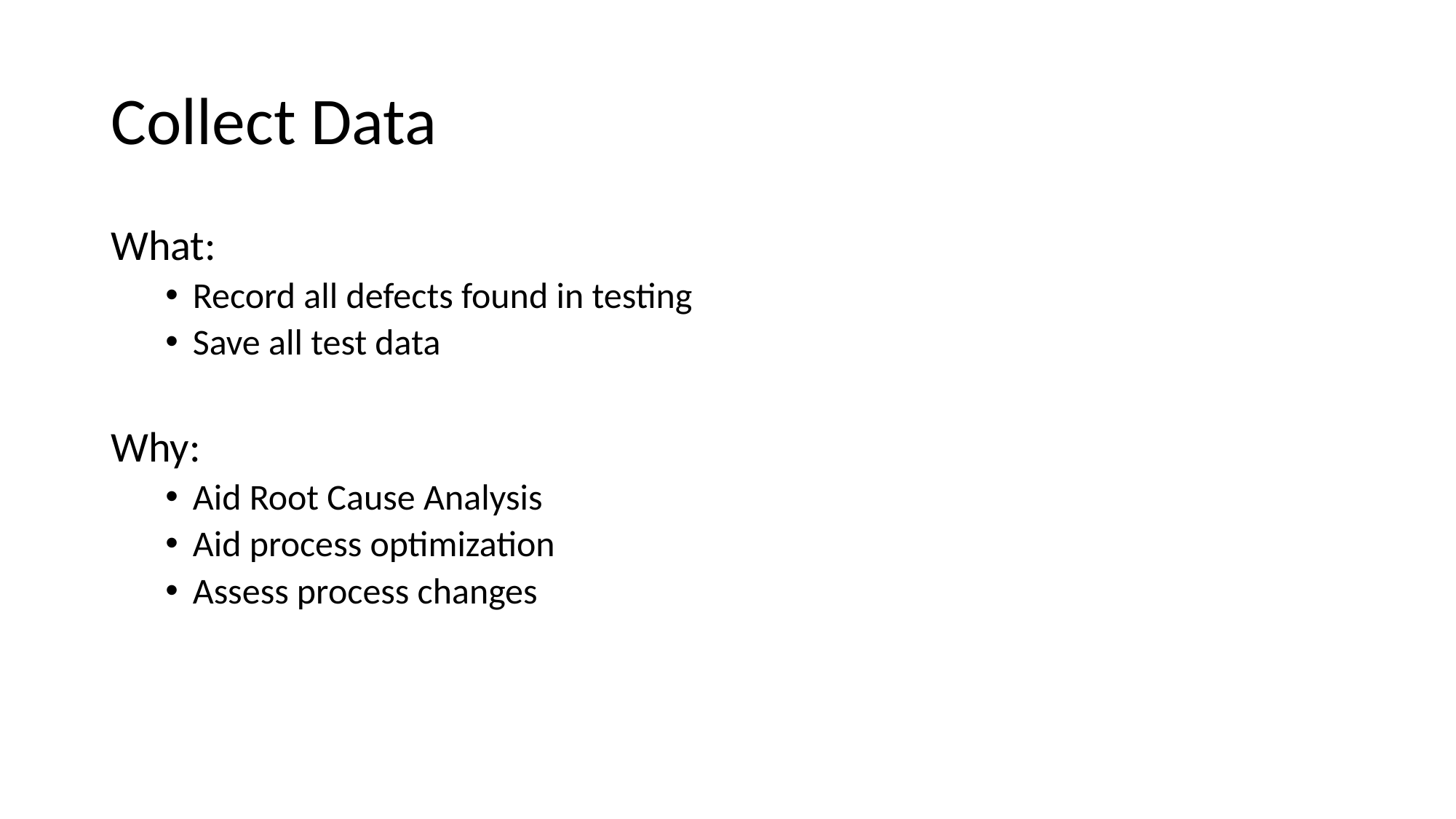

# Collect Data
What:
Record all defects found in testing
Save all test data

Why:
Aid Root Cause Analysis
Aid process optimization
Assess process changes